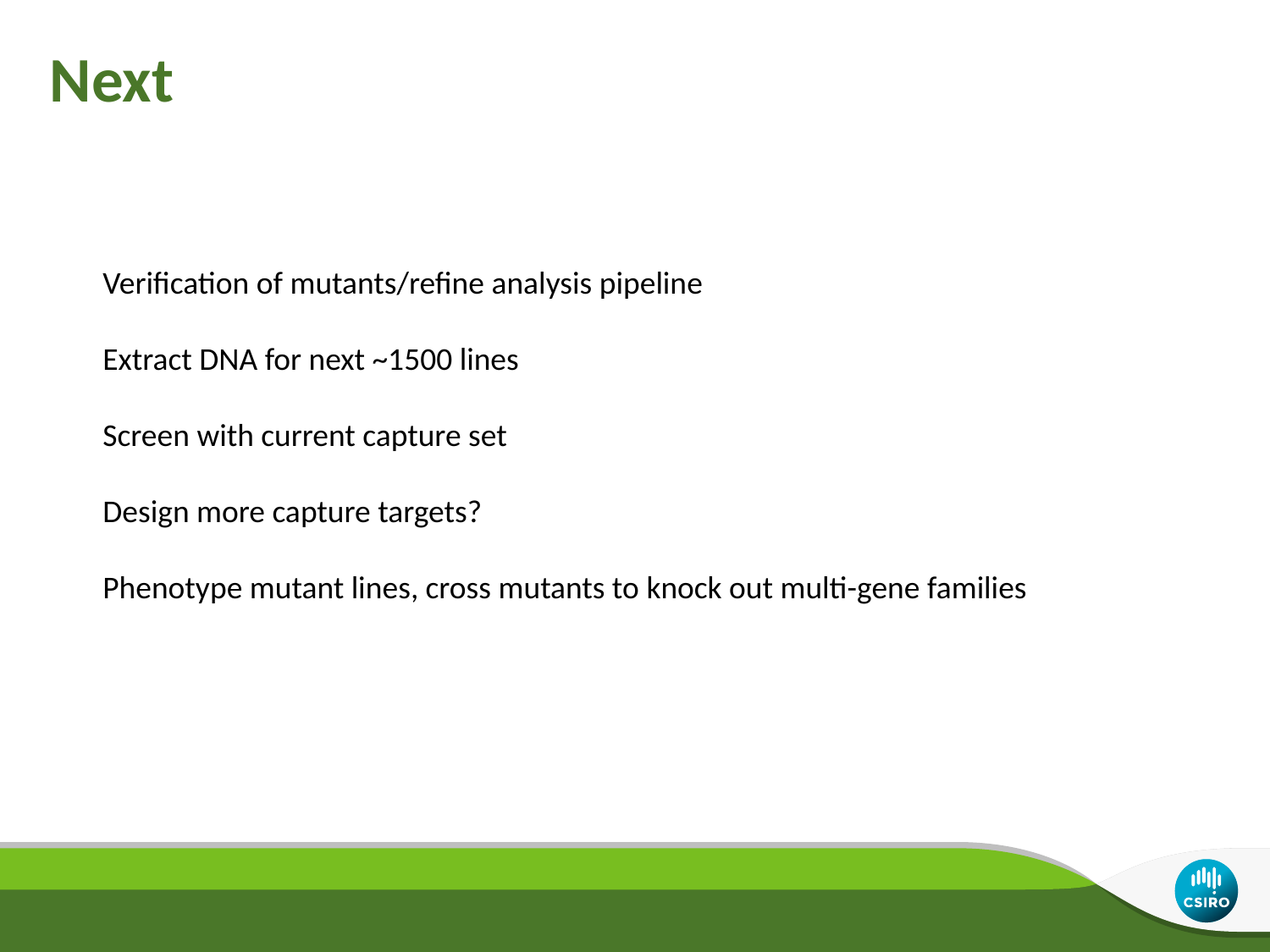

# Next
Verification of mutants/refine analysis pipeline

Extract DNA for next ~1500 lines

Screen with current capture set

Design more capture targets?

Phenotype mutant lines, cross mutants to knock out multi-gene families